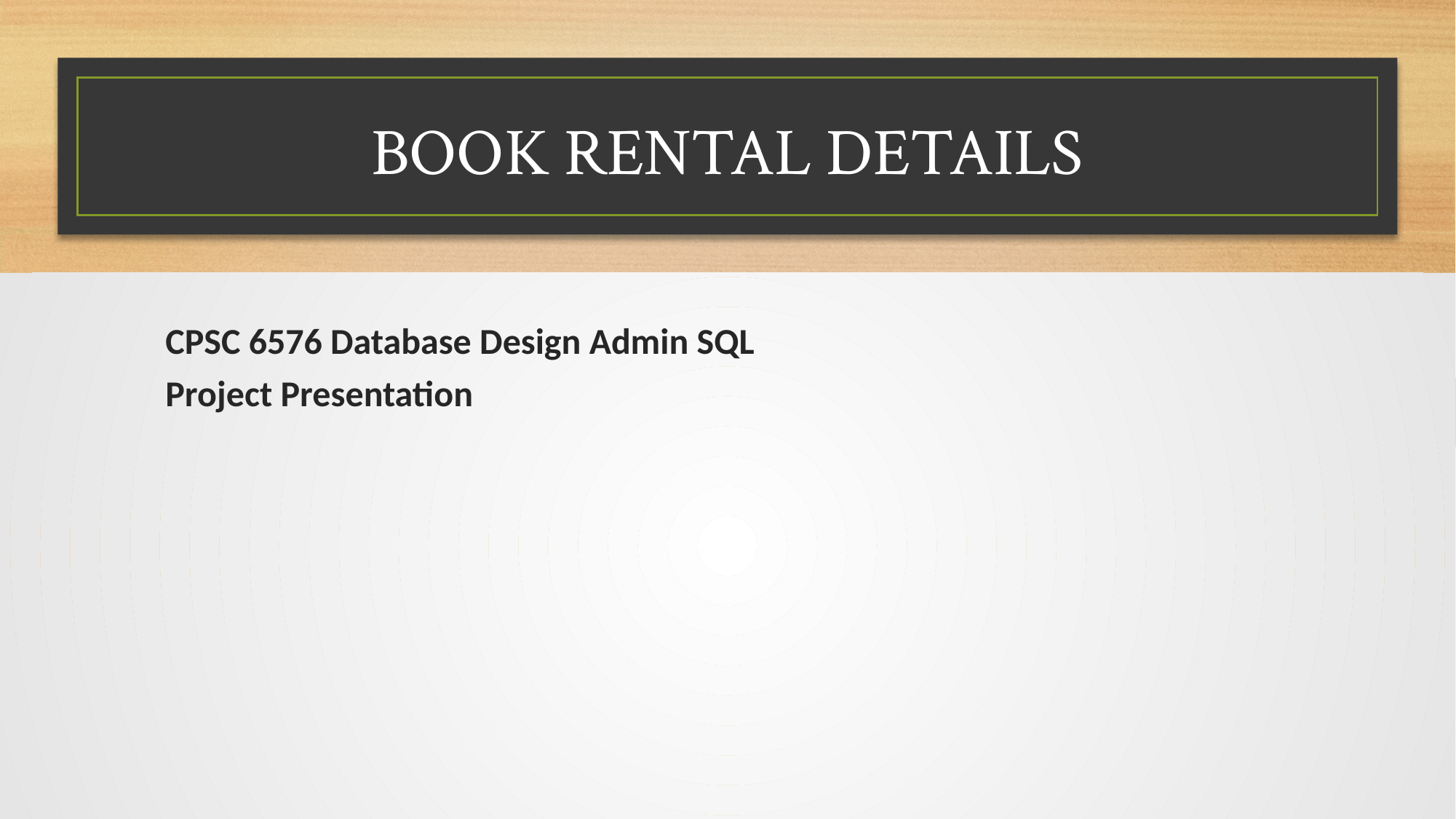

# BOOK RENTAL DETAILS

CPSC 6576 Database Design Admin SQL
Project Presentation